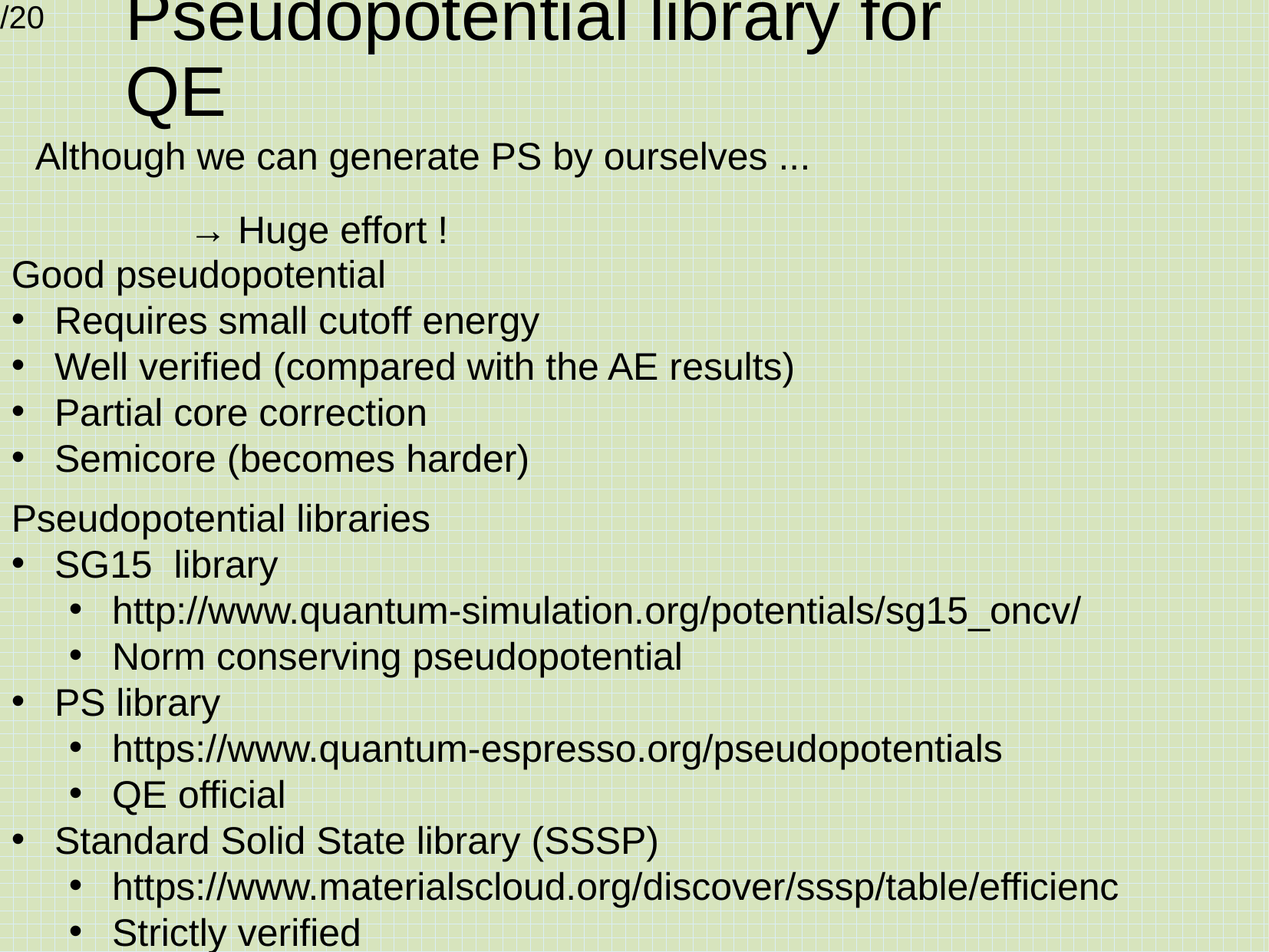

# Pseudopotential library for QE
Although we can generate PS by ourselves ...
→ Huge effort !
Good pseudopotential
Requires small cutoff energy
Well verified (compared with the AE results)
Partial core correction
Semicore (becomes harder)
Pseudopotential libraries
SG15  library
http://www.quantum-simulation.org/potentials/sg15_oncv/
Norm conserving pseudopotential
PS library
https://www.quantum-espresso.org/pseudopotentials
QE official
Standard Solid State library (SSSP)
https://www.materialscloud.org/discover/sssp/table/efficienc
Strictly verified